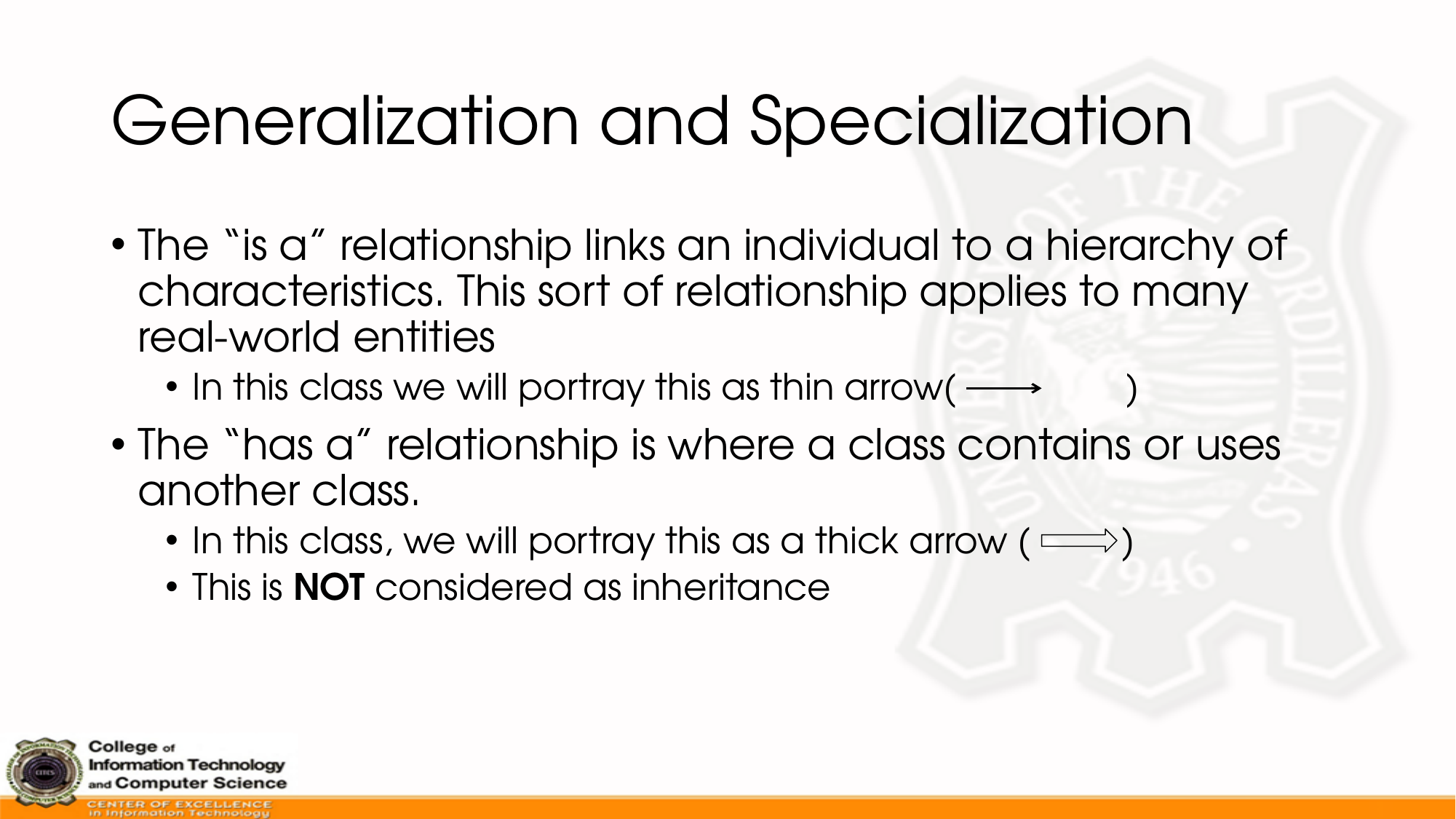

# Generalization and Specialization
The “is a” relationship links an individual to a hierarchy of characteristics. This sort of relationship applies to many real-world entities
In this class we will portray this as thin arrow(	      )
The “has a” relationship is where a class contains or uses another class.
In this class, we will portray this as a thick arrow (         )
This is NOT considered as inheritance